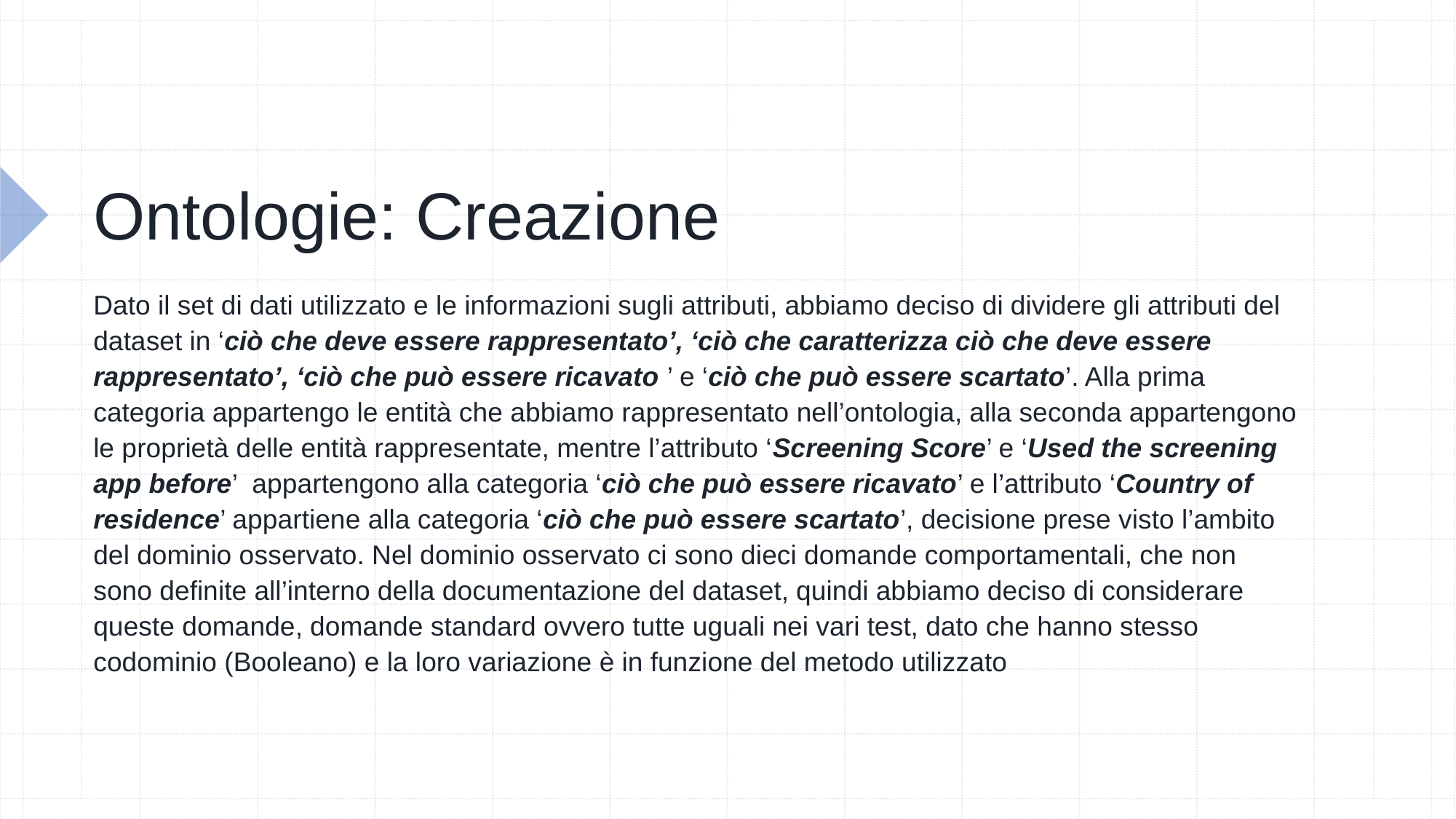

# Ontologie: Creazione
Dato il set di dati utilizzato e le informazioni sugli attributi, abbiamo deciso di dividere gli attributi del dataset in ‘ciò che deve essere rappresentato’, ‘ciò che caratterizza ciò che deve essere rappresentato’, ‘ciò che può essere ricavato ’ e ‘ciò che può essere scartato’. Alla prima categoria appartengo le entità che abbiamo rappresentato nell’ontologia, alla seconda appartengono le proprietà delle entità rappresentate, mentre l’attributo ‘Screening Score’ e ‘Used the screening app before’  appartengono alla categoria ‘ciò che può essere ricavato’ e l’attributo ‘Country of residence’ appartiene alla categoria ‘ciò che può essere scartato’, decisione prese visto l’ambito del dominio osservato. Nel dominio osservato ci sono dieci domande comportamentali, che non sono definite all’interno della documentazione del dataset, quindi abbiamo deciso di considerare queste domande, domande standard ovvero tutte uguali nei vari test, dato che hanno stesso codominio (Booleano) e la loro variazione è in funzione del metodo utilizzato